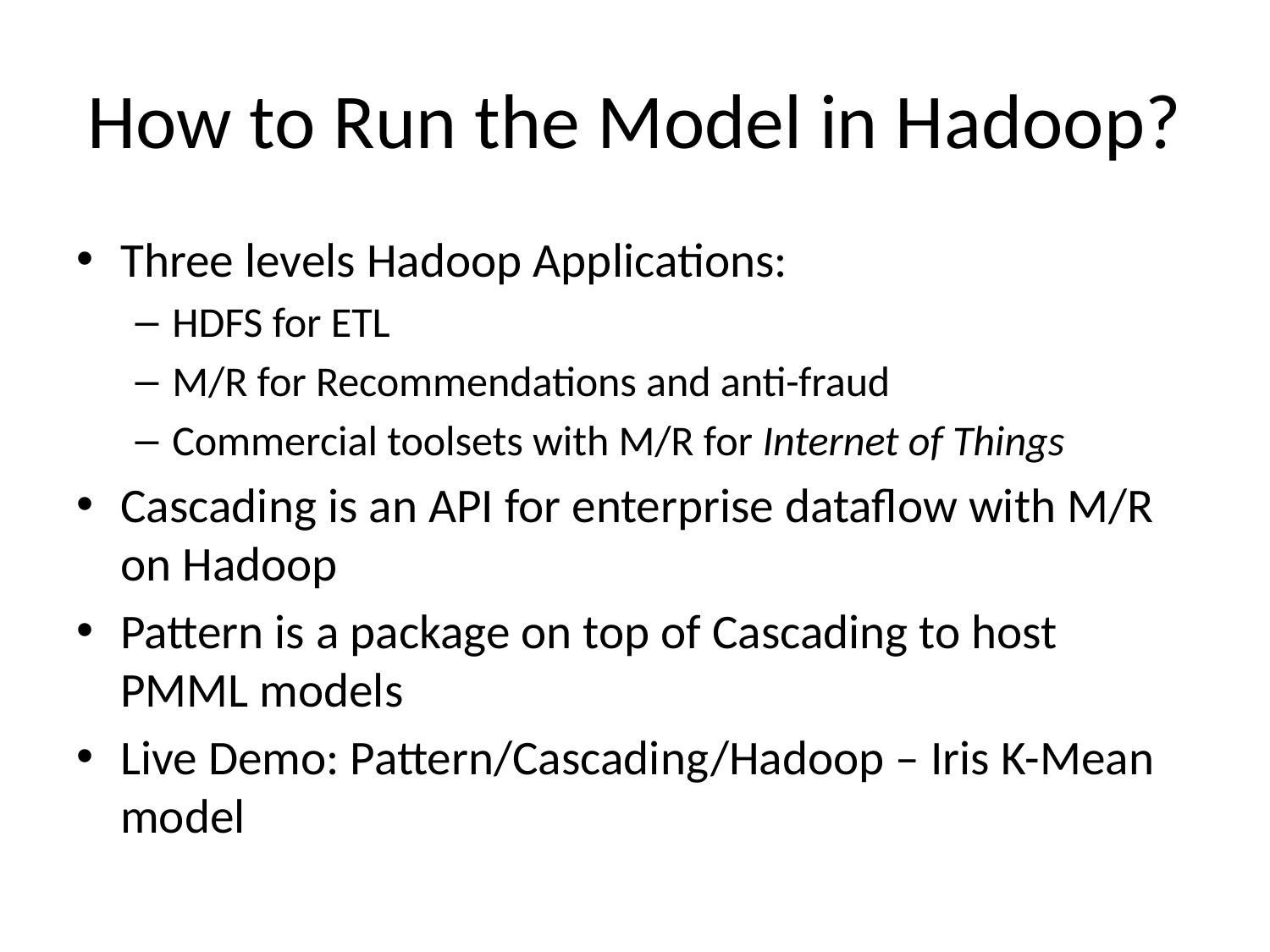

# How to Run the Model in Hadoop?
Three levels Hadoop Applications:
HDFS for ETL
M/R for Recommendations and anti-fraud
Commercial toolsets with M/R for Internet of Things
Cascading is an API for enterprise dataflow with M/R on Hadoop
Pattern is a package on top of Cascading to host PMML models
Live Demo: Pattern/Cascading/Hadoop – Iris K-Mean model